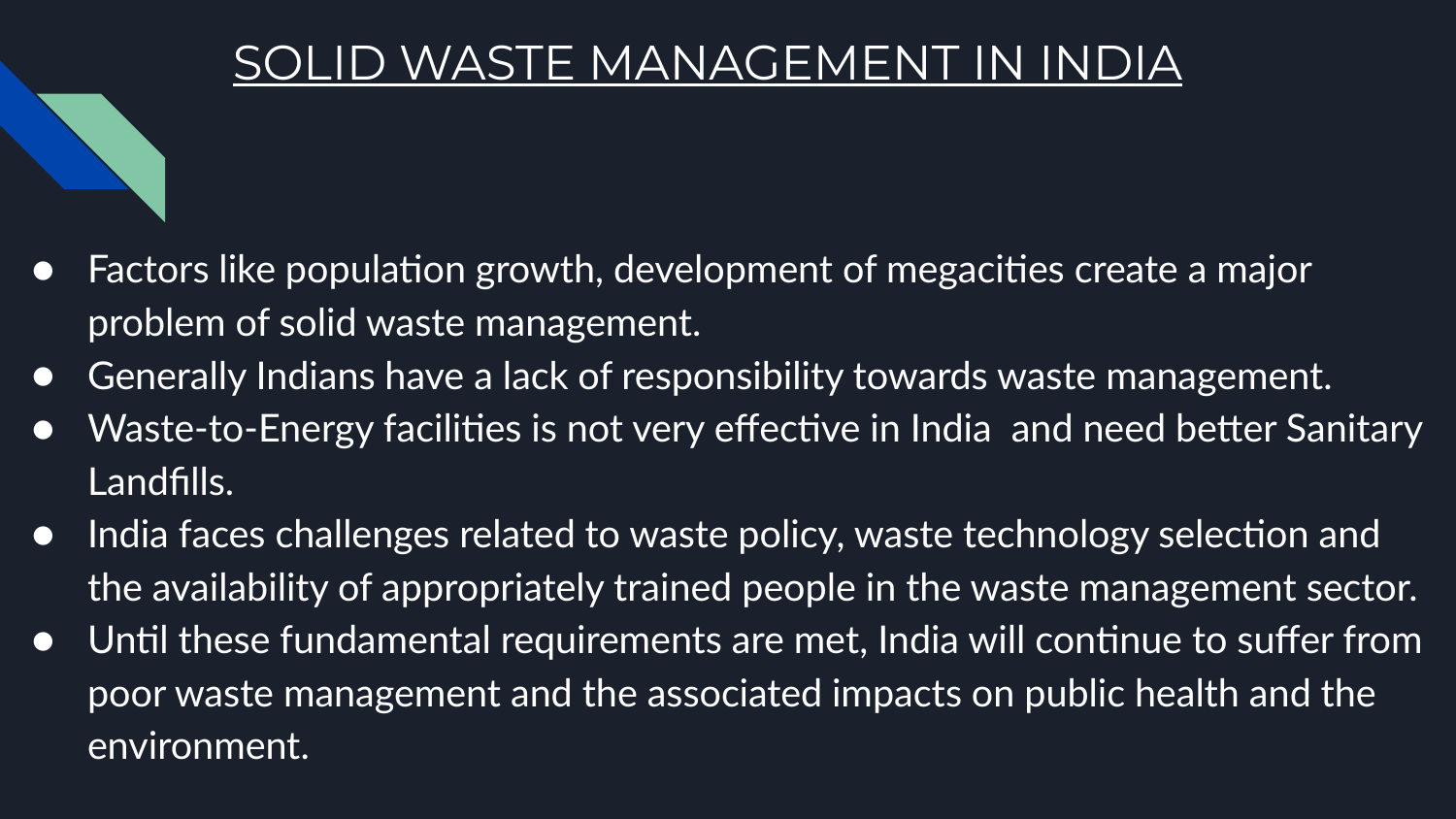

# SOLID WASTE MANAGEMENT IN INDIA
Factors like population growth, development of megacities create a major problem of solid waste management.
Generally Indians have a lack of responsibility towards waste management.
Waste-to-Energy facilities is not very effective in India  and need better Sanitary Landfills.
India faces challenges related to waste policy, waste technology selection and the availability of appropriately trained people in the waste management sector.
Until these fundamental requirements are met, India will continue to suffer from poor waste management and the associated impacts on public health and the environment.